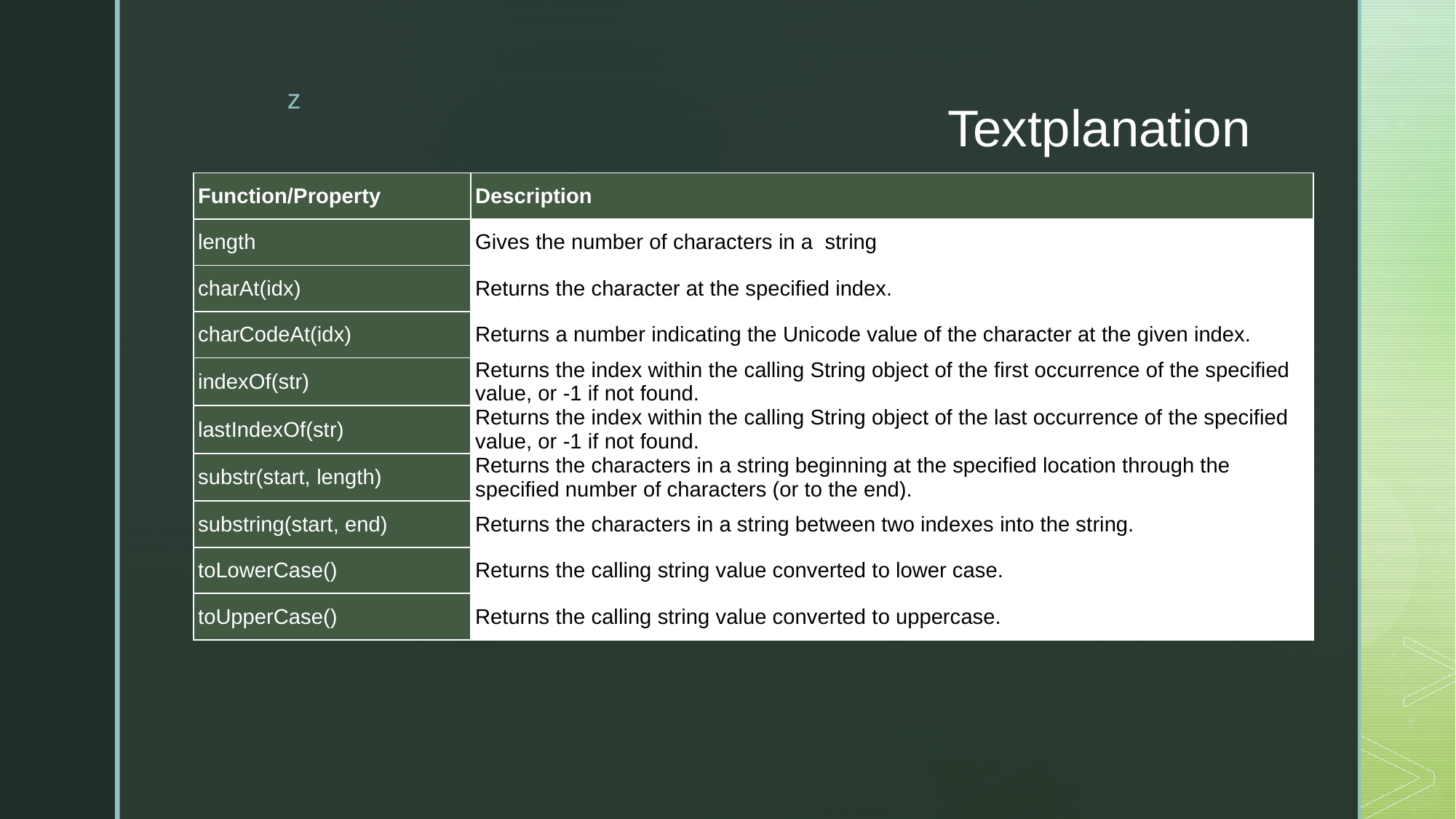

# Textplanation
| Function/Property | Description |
| --- | --- |
| length | Gives the number of characters in a string |
| charAt(idx) | Returns the character at the specified index. |
| charCodeAt(idx) | Returns a number indicating the Unicode value of the character at the given index. |
| indexOf(str) | Returns the index within the calling String object of the first occurrence of the specified value, or -1 if not found. |
| lastIndexOf(str) | Returns the index within the calling String object of the last occurrence of the specified value, or -1 if not found. |
| substr(start, length) | Returns the characters in a string beginning at the specified location through the specified number of characters (or to the end). |
| substring(start, end) | Returns the characters in a string between two indexes into the string. |
| toLowerCase() | Returns the calling string value converted to lower case. |
| toUpperCase() | Returns the calling string value converted to uppercase. |